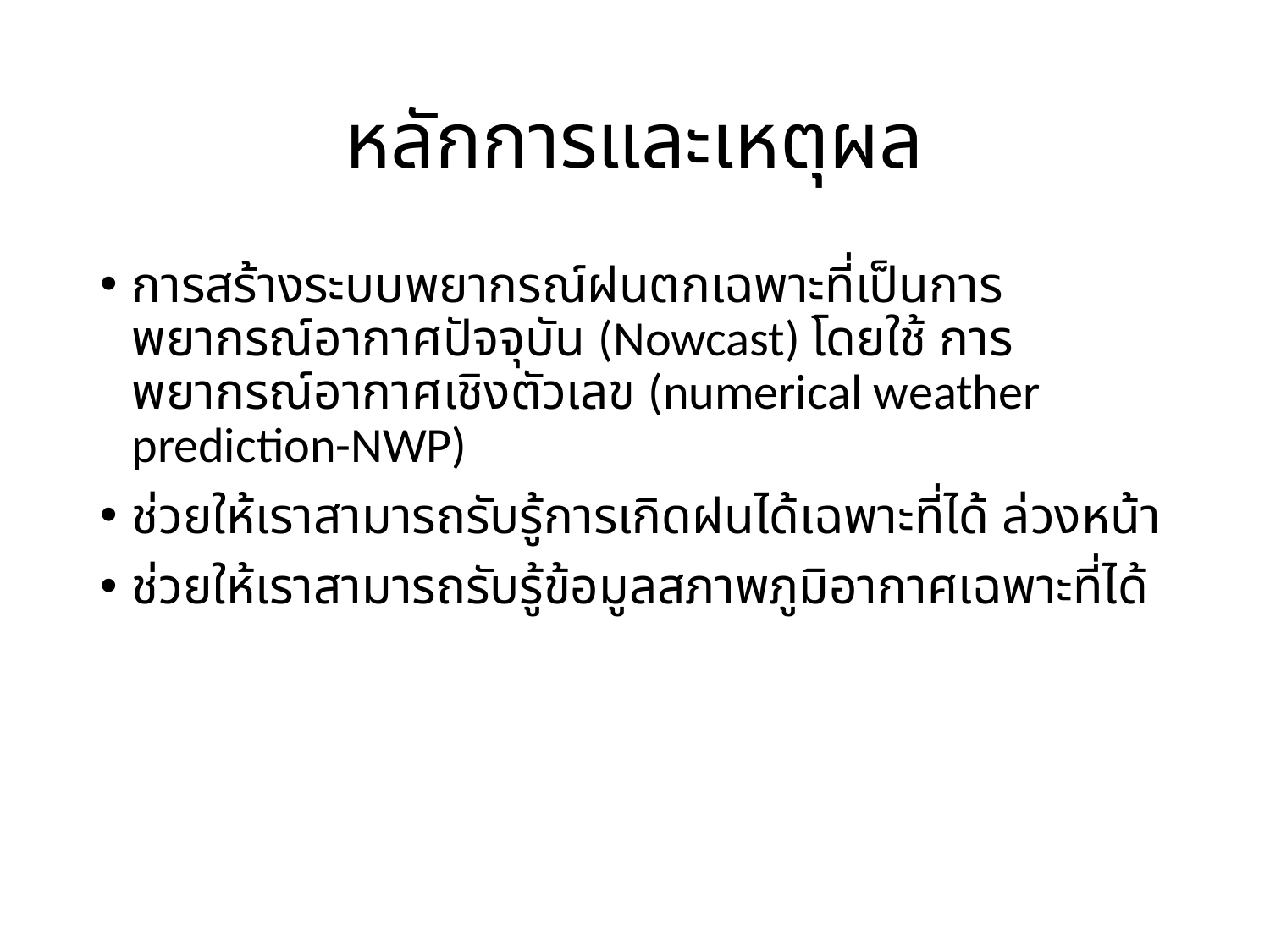

# หลักการและเหตุผล
การสร้างระบบพยากรณ์ฝนตกเฉพาะที่เป็นการพยากรณ์อากาศปัจจุบัน (Nowcast) โดยใช้ การพยากรณ์อากาศเชิงตัวเลข (numerical weather prediction-NWP)
ช่วยให้เราสามารถรับรู้การเกิดฝนได้เฉพาะที่ได้ ล่วงหน้า
ช่วยให้เราสามารถรับรู้ข้อมูลสภาพภูมิอากาศเฉพาะที่ได้